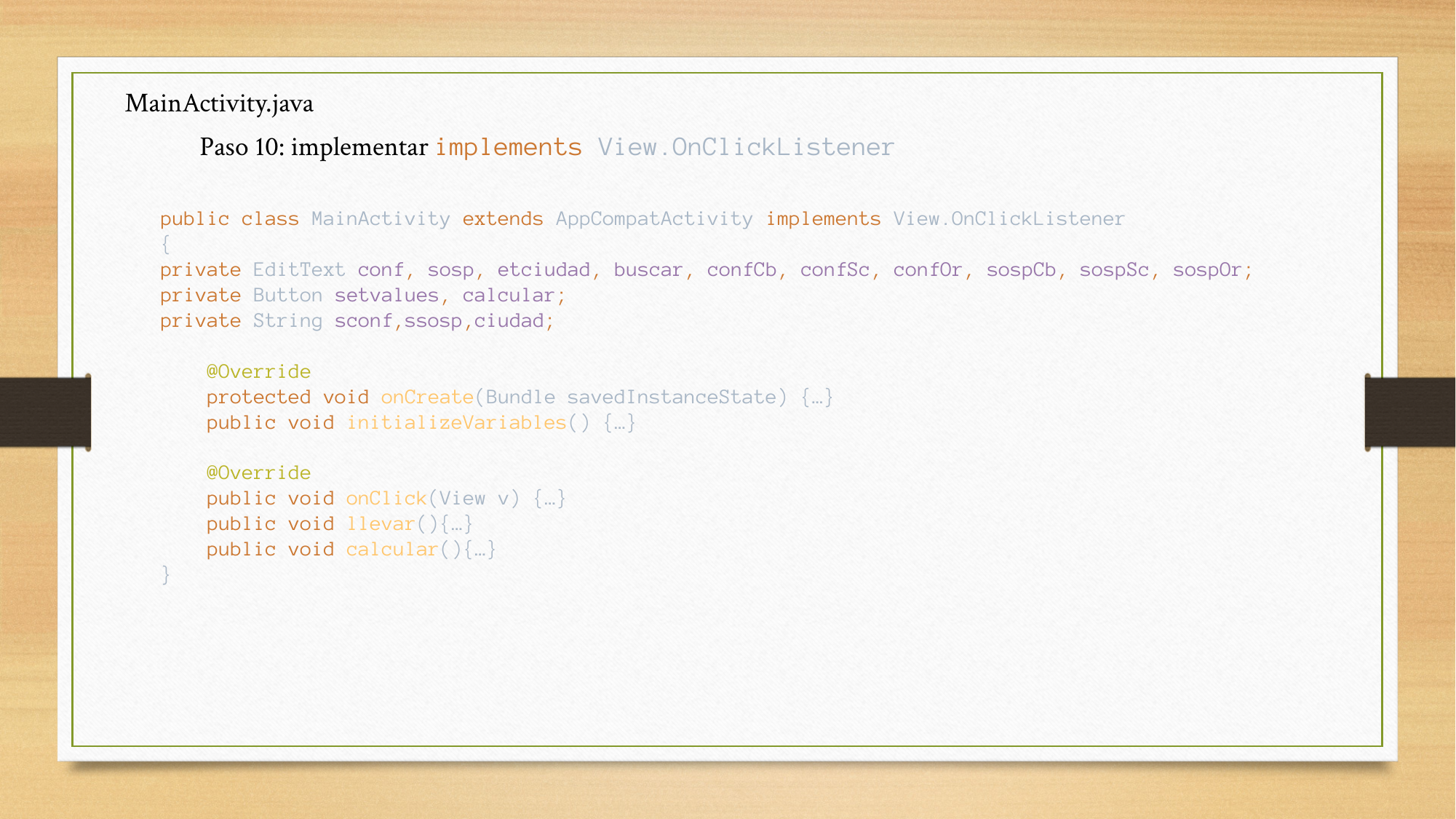

MainActivity.java
Paso 10: implementar implements View.OnClickListener
public class MainActivity extends AppCompatActivity implements View.OnClickListener
{
private EditText conf, sosp, etciudad, buscar, confCb, confSc, confOr, sospCb, sospSc, sospOr;
private Button setvalues, calcular;
private String sconf,ssosp,ciudad;
    @Override
    protected void onCreate(Bundle savedInstanceState) {…}
    public void initializeVariables() {…}
    @Override
    public void onClick(View v) {…}
    public void llevar(){…}
    public void calcular(){…}
}